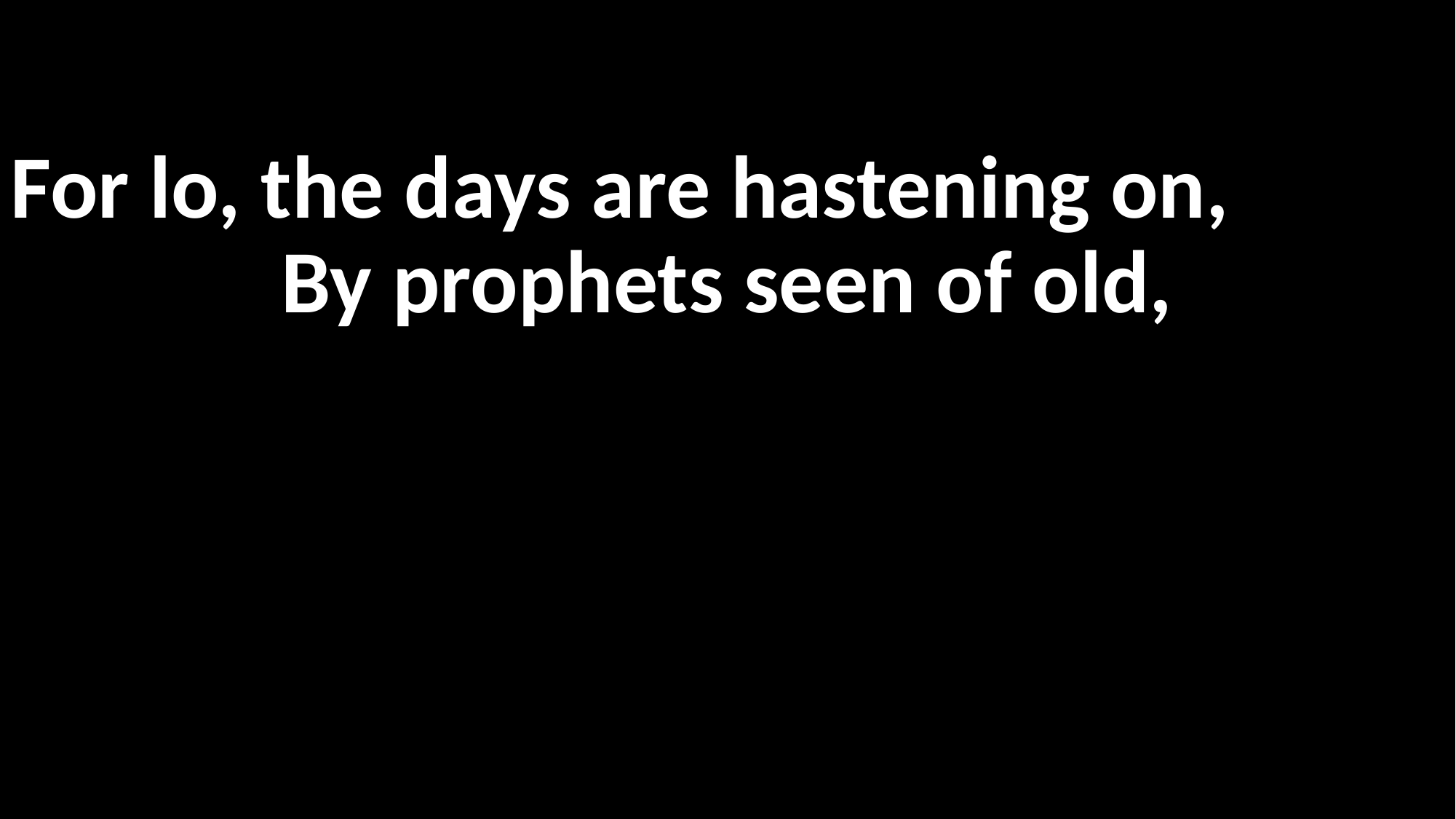

For lo, the days are hastening on,
By prophets seen of old,